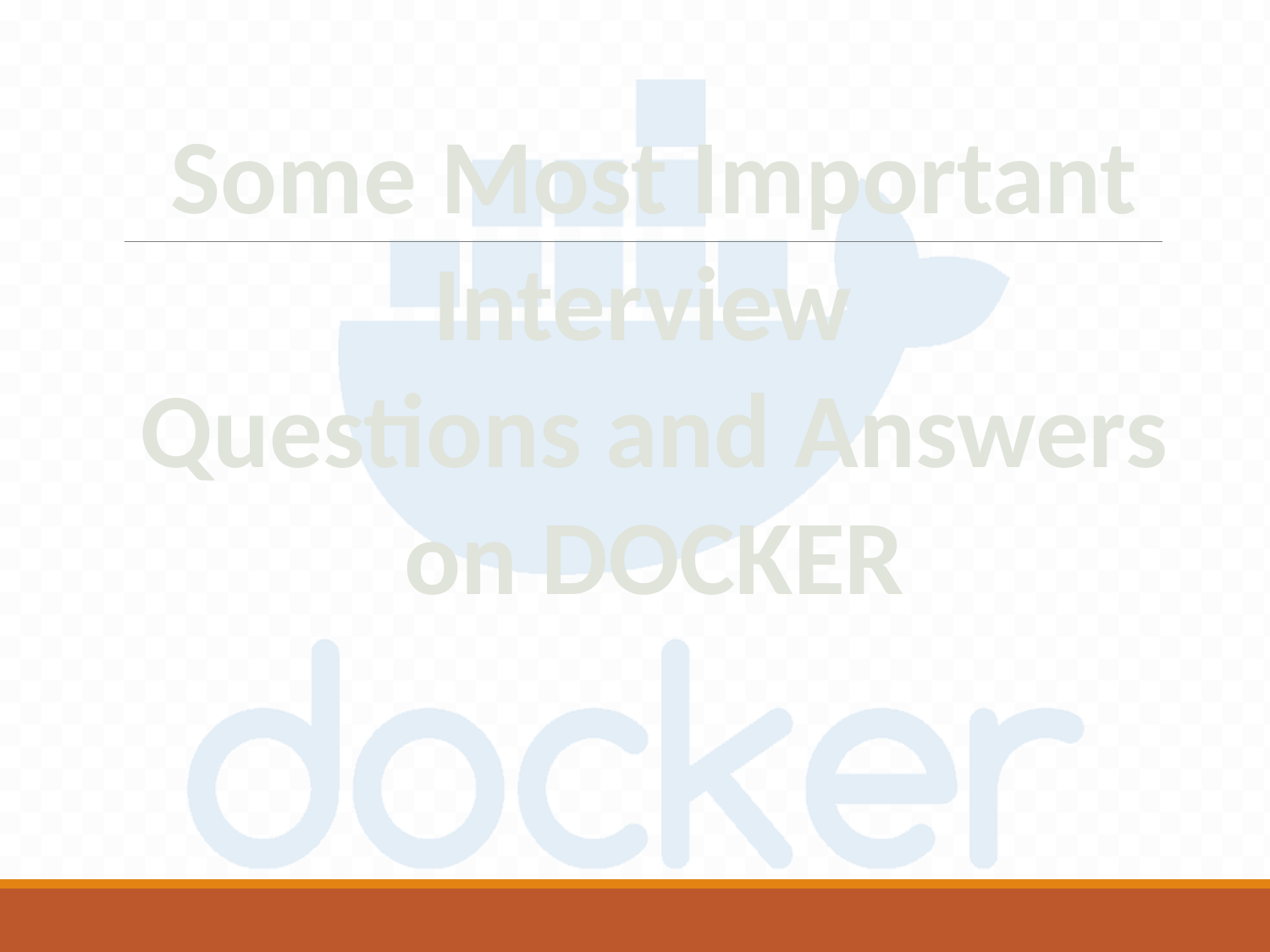

Some Most Important Interview
Questions and Answers on DOCKER